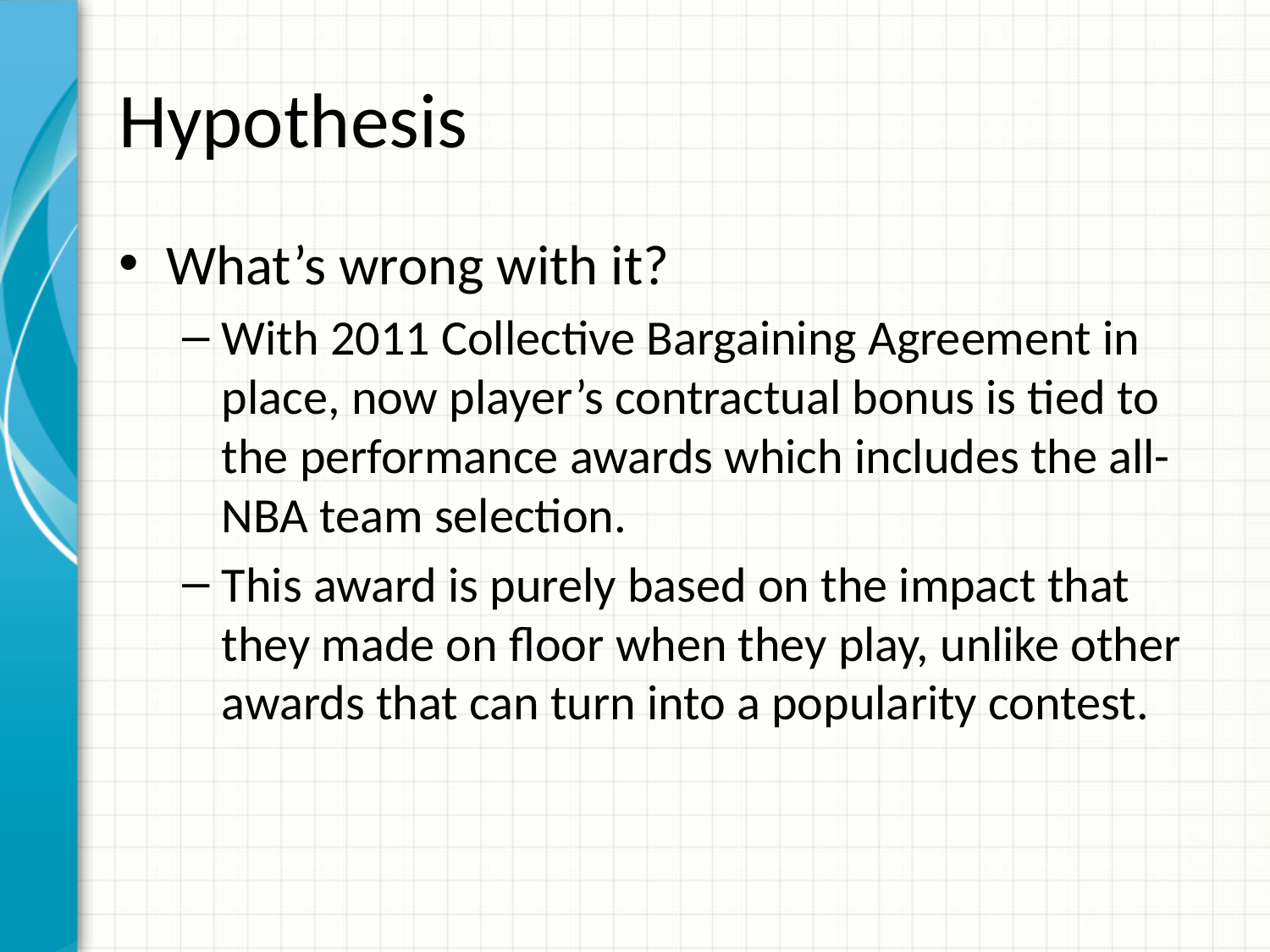

# Hypothesis
What’s wrong with it?
With 2011 Collective Bargaining Agreement in place, now player’s contractual bonus is tied to the performance awards which includes the all-NBA team selection.
This award is purely based on the impact that they made on floor when they play, unlike other awards that can turn into a popularity contest.